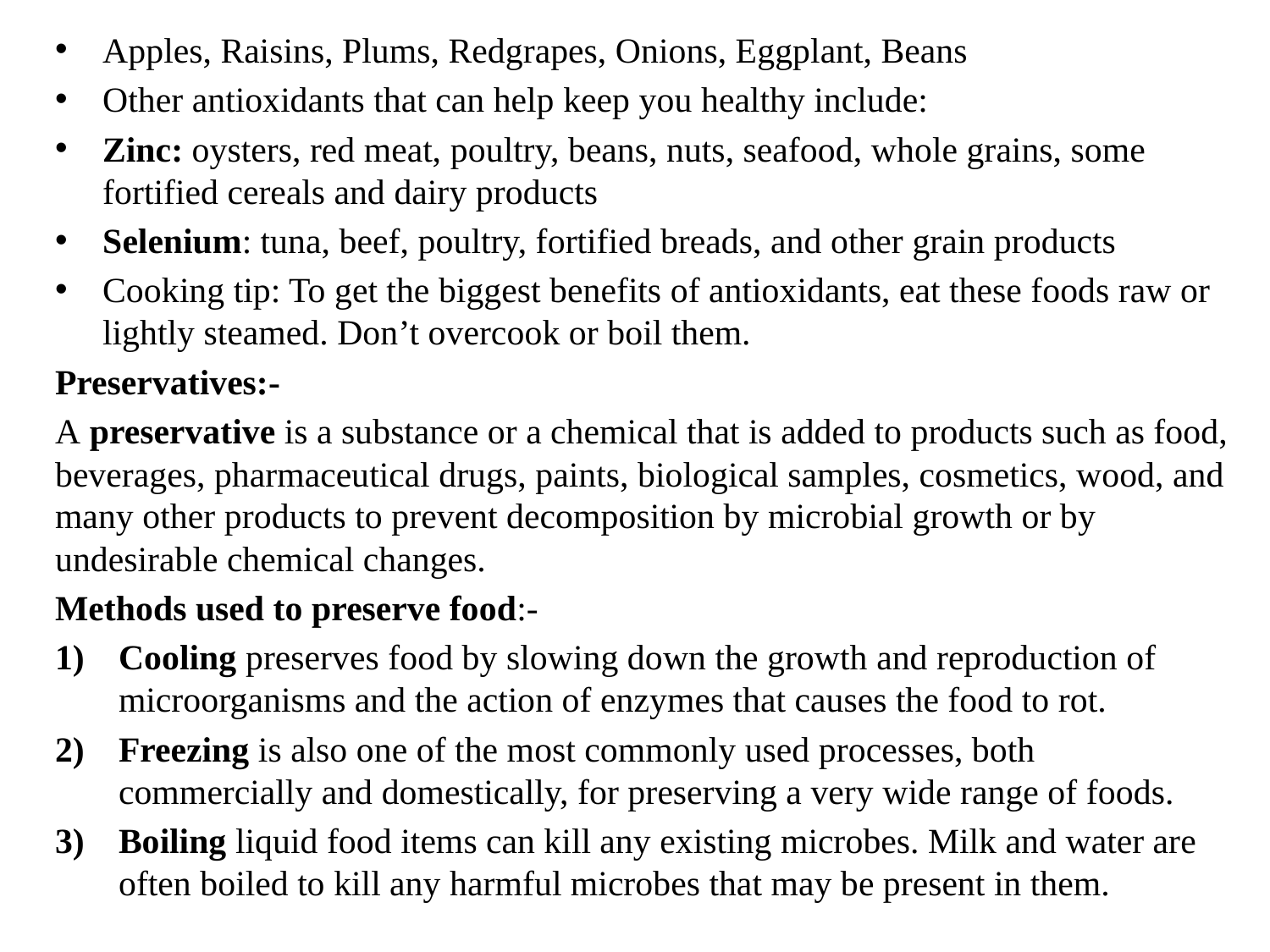

#
Apples, Raisins, Plums, Redgrapes, Onions, Eggplant, Beans
Other antioxidants that can help keep you healthy include:
Zinc: oysters, red meat, poultry, beans, nuts, seafood, whole grains, some fortified cereals and dairy products
Selenium: tuna, beef, poultry, fortified breads, and other grain products
Cooking tip: To get the biggest benefits of antioxidants, eat these foods raw or lightly steamed. Don’t overcook or boil them.
Preservatives:-
A preservative is a substance or a chemical that is added to products such as food, beverages, pharmaceutical drugs, paints, biological samples, cosmetics, wood, and many other products to prevent decomposition by microbial growth or by undesirable chemical changes.
Methods used to preserve food:-
Cooling preserves food by slowing down the growth and reproduction of microorganisms and the action of enzymes that causes the food to rot.
Freezing is also one of the most commonly used processes, both commercially and domestically, for preserving a very wide range of foods.
Boiling liquid food items can kill any existing microbes. Milk and water are often boiled to kill any harmful microbes that may be present in them.